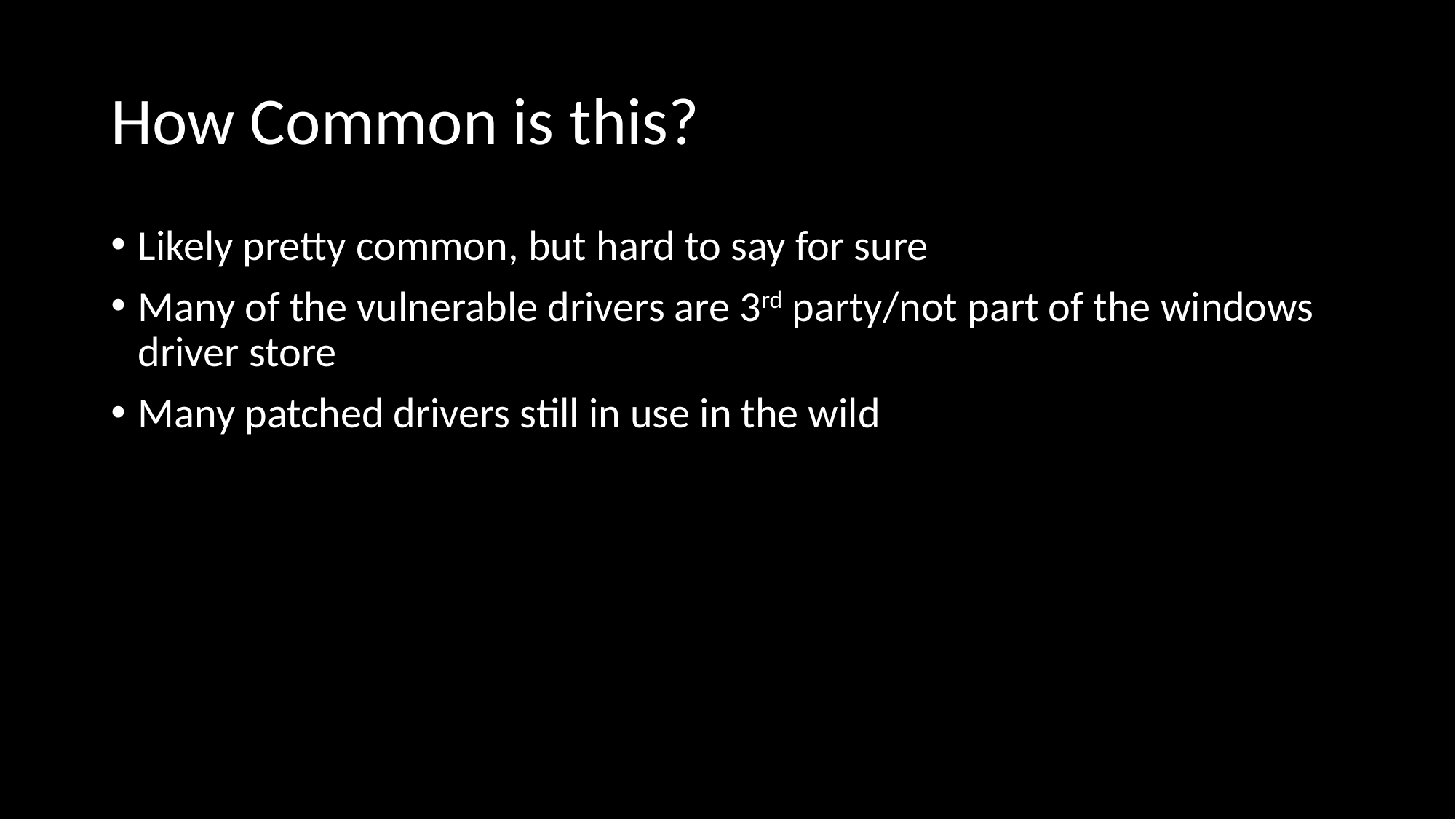

# How Common is this?
Likely pretty common, but hard to say for sure
Many of the vulnerable drivers are 3rd party/not part of the windows driver store
Many patched drivers still in use in the wild